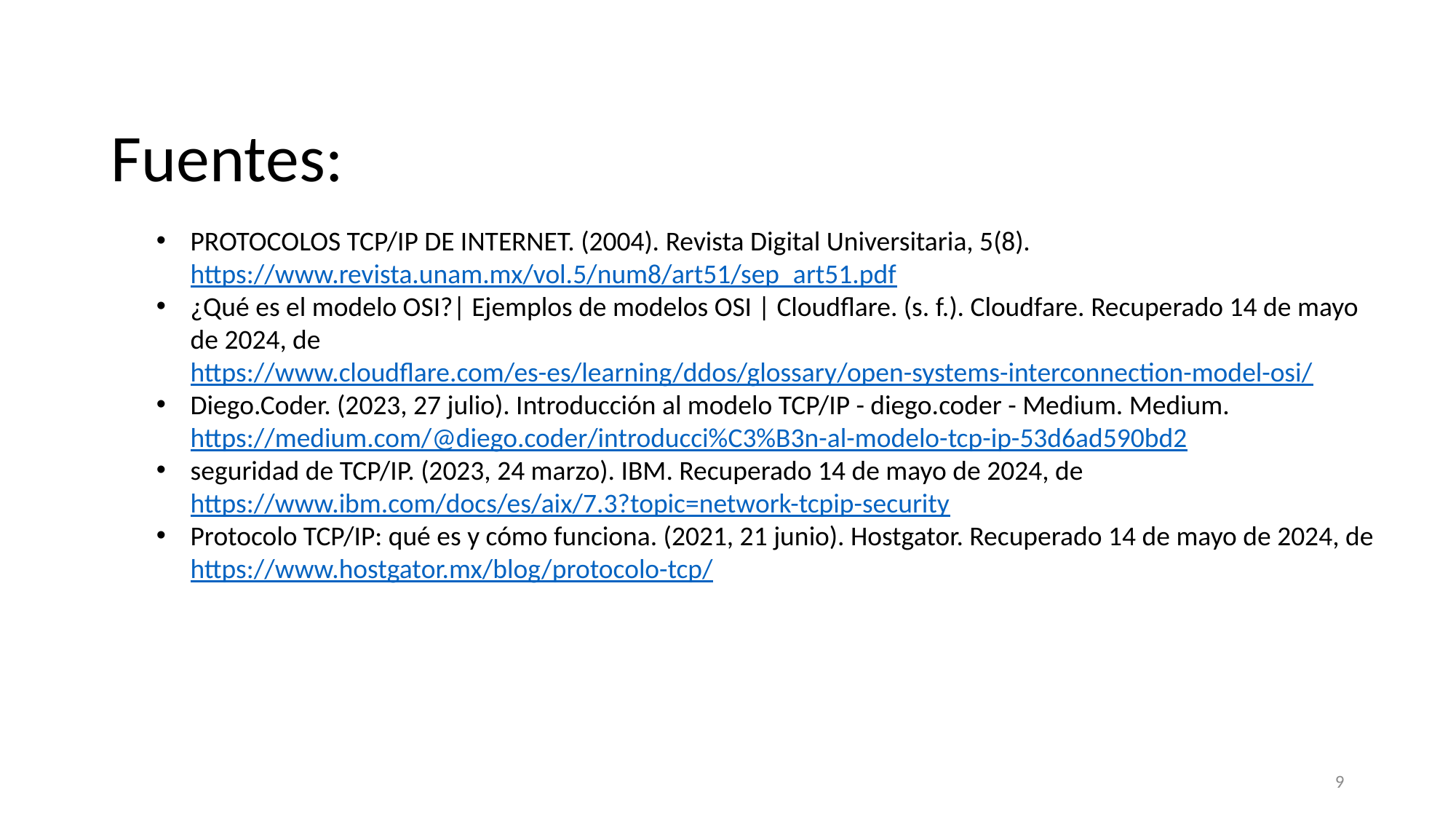

# Fuentes:
PROTOCOLOS TCP/IP DE INTERNET. (2004). Revista Digital Universitaria, 5(8). https://www.revista.unam.mx/vol.5/num8/art51/sep_art51.pdf
¿Qué es el modelo OSI?| Ejemplos de modelos OSI | Cloudflare. (s. f.). Cloudfare. Recuperado 14 de mayo de 2024, de https://www.cloudflare.com/es-es/learning/ddos/glossary/open-systems-interconnection-model-osi/
Diego.Coder. (2023, 27 julio). Introducción al modelo TCP/IP - diego.coder - Medium. Medium. https://medium.com/@diego.coder/introducci%C3%B3n-al-modelo-tcp-ip-53d6ad590bd2
seguridad de TCP/IP. (2023, 24 marzo). IBM. Recuperado 14 de mayo de 2024, de https://www.ibm.com/docs/es/aix/7.3?topic=network-tcpip-security
Protocolo TCP/IP: qué es y cómo funciona. (2021, 21 junio). Hostgator. Recuperado 14 de mayo de 2024, de https://www.hostgator.mx/blog/protocolo-tcp/

9